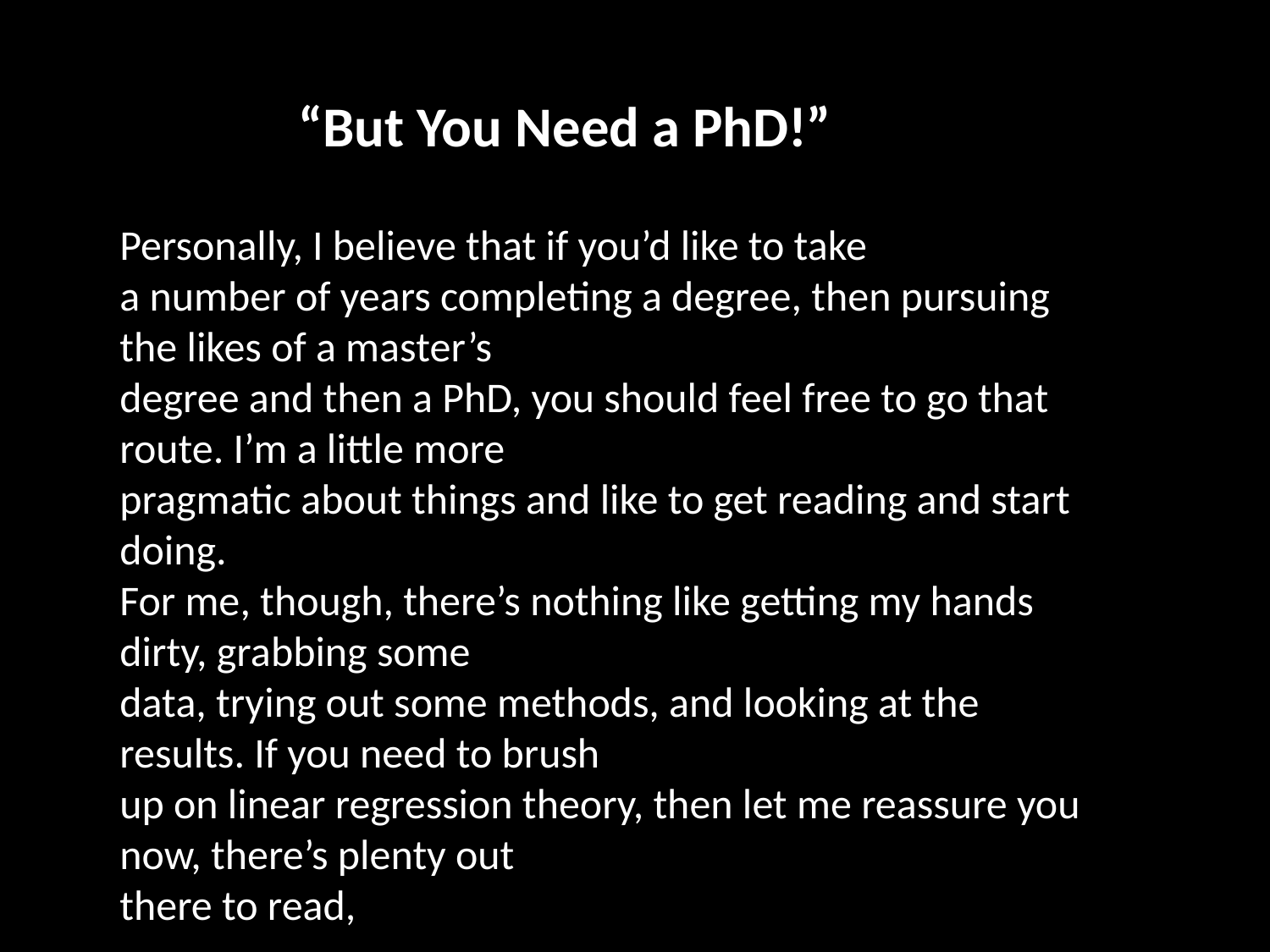

“But You Need a PhD!”
Personally, I believe that if you’d like to take
a number of years completing a degree, then pursuing the likes of a master’s
degree and then a PhD, you should feel free to go that route. I’m a little more
pragmatic about things and like to get reading and start doing.
For me, though, there’s nothing like getting my hands dirty, grabbing some
data, trying out some methods, and looking at the results. If you need to brush
up on linear regression theory, then let me reassure you now, there’s plenty out
there to read,